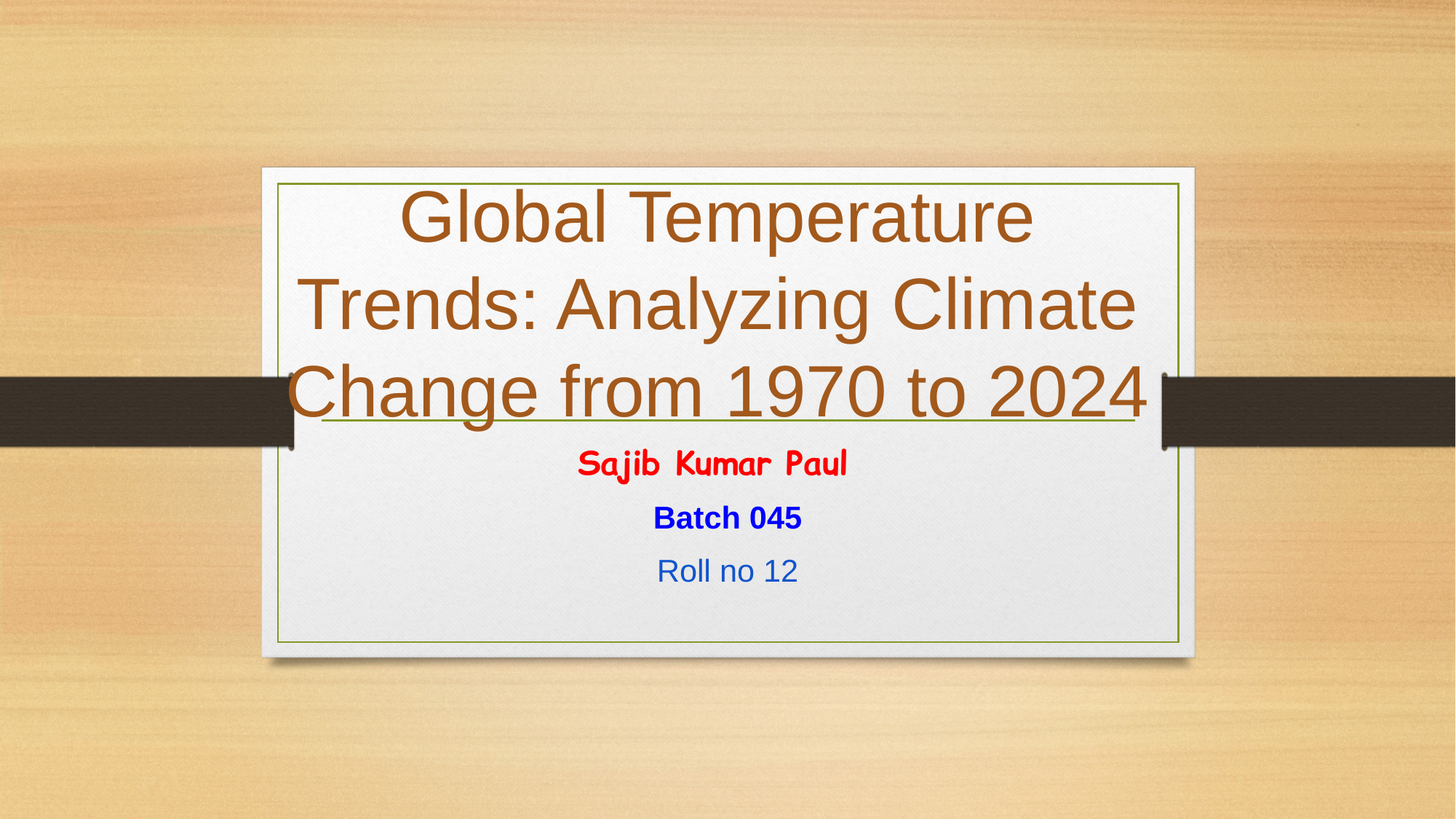

# Global Temperature Trends: Analyzing Climate Change from 1970 to 2024
Sajib Kumar Paul
Batch 045
Roll no 12